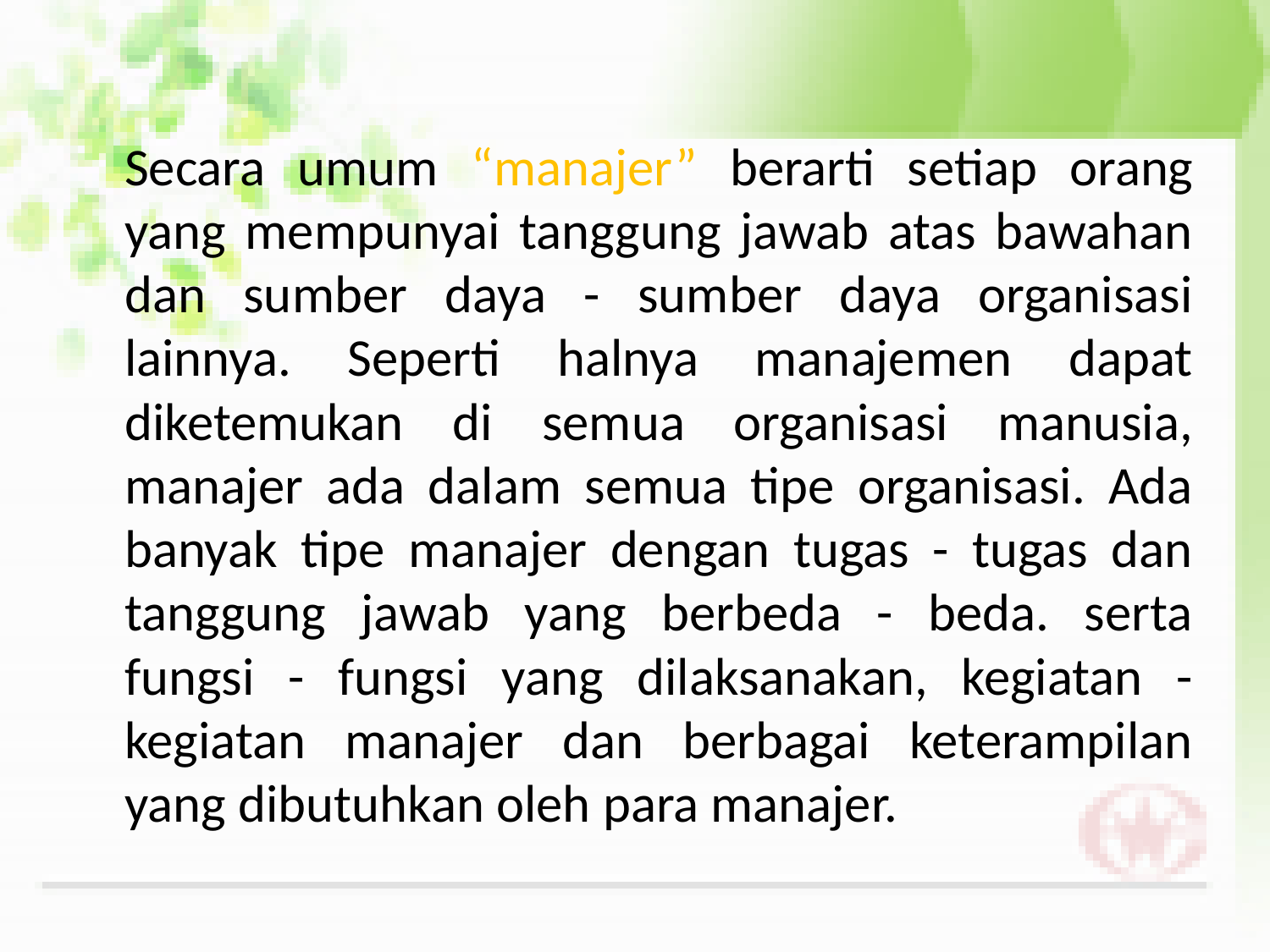

Secara umum “manajer” berarti setiap orang yang mempunyai tanggung jawab atas bawahan dan sumber daya - sumber daya organisasi lainnya. Seperti halnya manajemen dapat diketemukan di semua organisasi manusia, manajer ada dalam semua tipe organisasi. Ada banyak tipe manajer dengan tugas - tugas dan tanggung jawab yang berbeda - beda. serta fungsi - fungsi yang dilaksanakan, kegiatan - kegiatan manajer dan berbagai keterampilan yang dibutuhkan oleh para manajer.